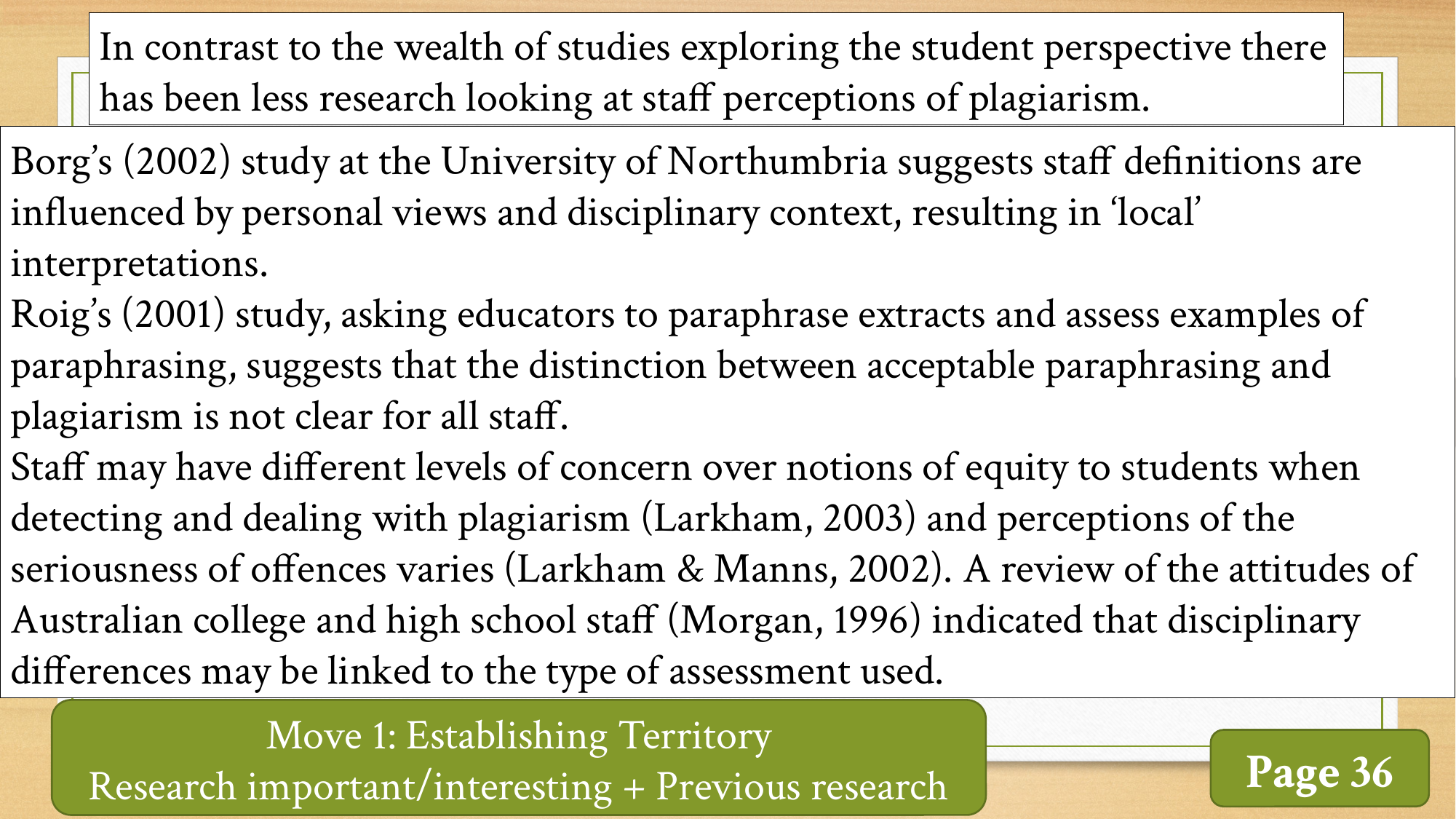

In contrast to the wealth of studies exploring the student perspective there has been less research looking at staff perceptions of plagiarism.
Borg’s (2002) study at the University of Northumbria suggests staff definitions are influenced by personal views and disciplinary context, resulting in ‘local’ interpretations.
Roig’s (2001) study, asking educators to paraphrase extracts and assess examples of paraphrasing, suggests that the distinction between acceptable paraphrasing and plagiarism is not clear for all staff.
Staff may have different levels of concern over notions of equity to students when detecting and dealing with plagiarism (Larkham, 2003) and perceptions of the seriousness of offences varies (Larkham & Manns, 2002). A review of the attitudes of Australian college and high school staff (Morgan, 1996) indicated that disciplinary differences may be linked to the type of assessment used.
Move 1: Establishing Territory
Research important/interesting + Previous research
Page 36